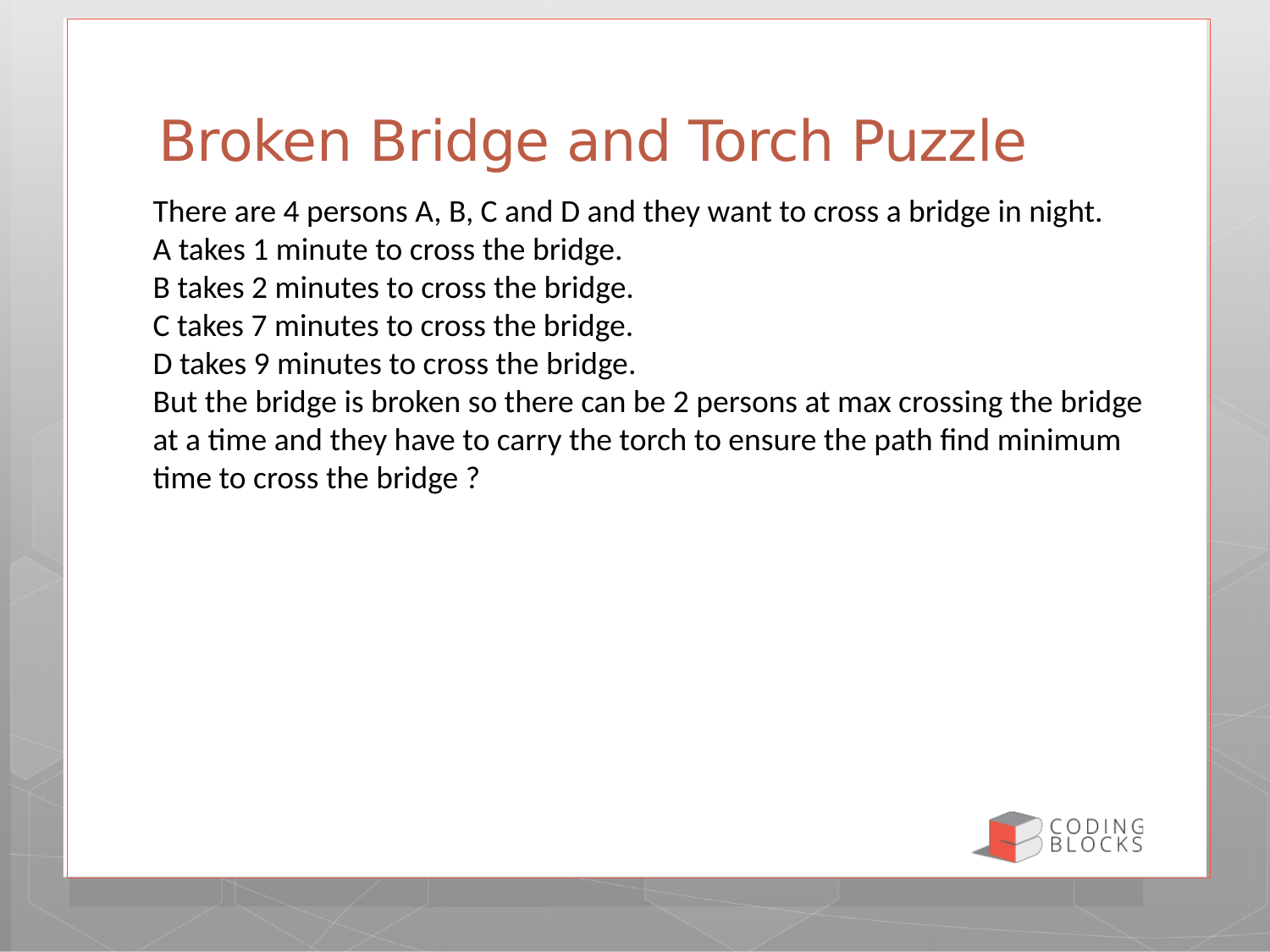

# Broken Bridge and Torch Puzzle
There are 4 persons A, B, C and D and they want to cross a bridge in night.
A takes 1 minute to cross the bridge.
B takes 2 minutes to cross the bridge.
C takes 7 minutes to cross the bridge.
D takes 9 minutes to cross the bridge.
But the bridge is broken so there can be 2 persons at max crossing the bridge at a time and they have to carry the torch to ensure the path find minimum time to cross the bridge ?